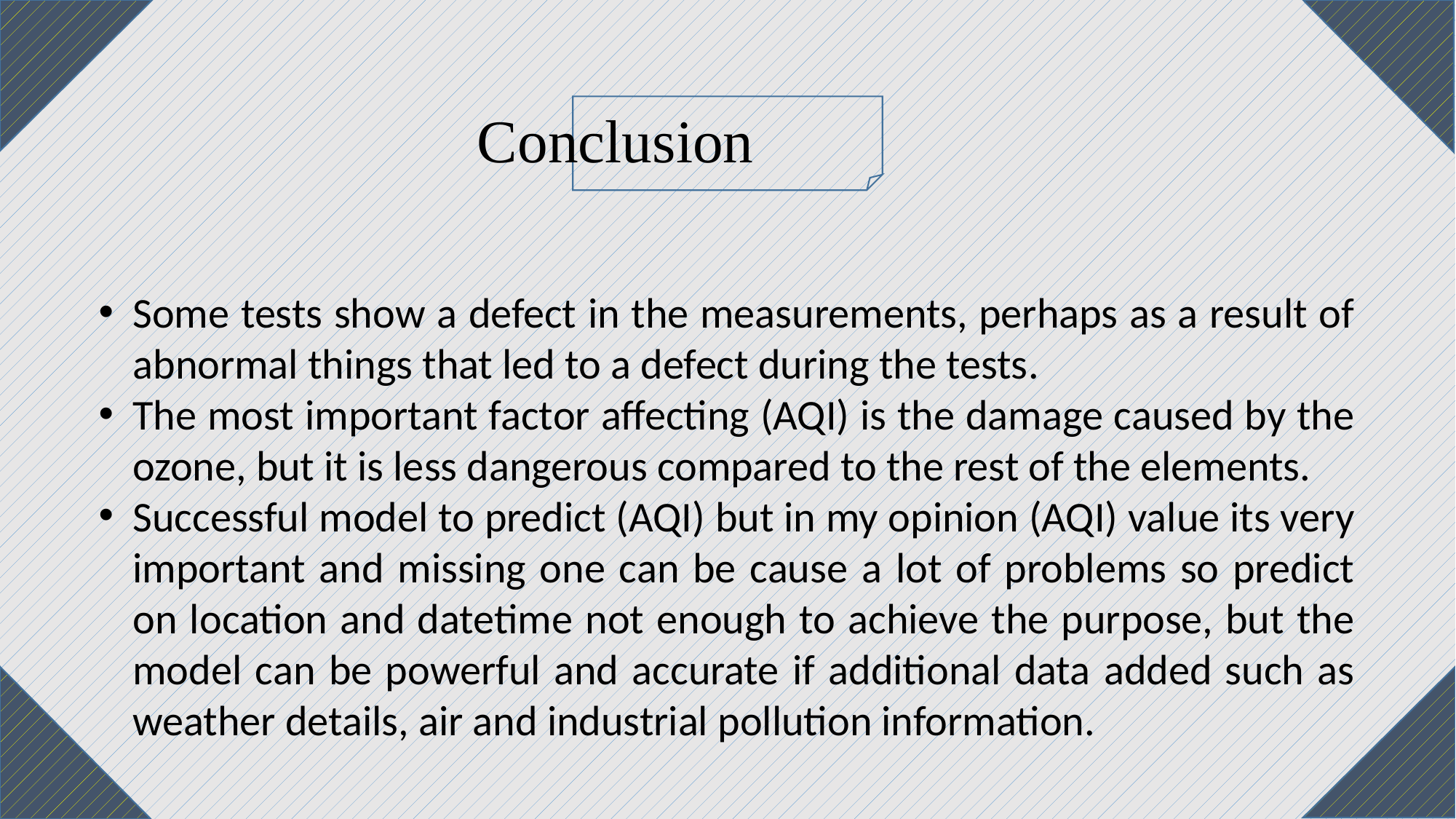

Conclusion
Some tests show a defect in the measurements, perhaps as a result of abnormal things that led to a defect during the tests.
The most important factor affecting (AQI) is the damage caused by the ozone, but it is less dangerous compared to the rest of the elements.
Successful model to predict (AQI) but in my opinion (AQI) value its very important and missing one can be cause a lot of problems so predict on location and datetime not enough to achieve the purpose, but the model can be powerful and accurate if additional data added such as weather details, air and industrial pollution information.